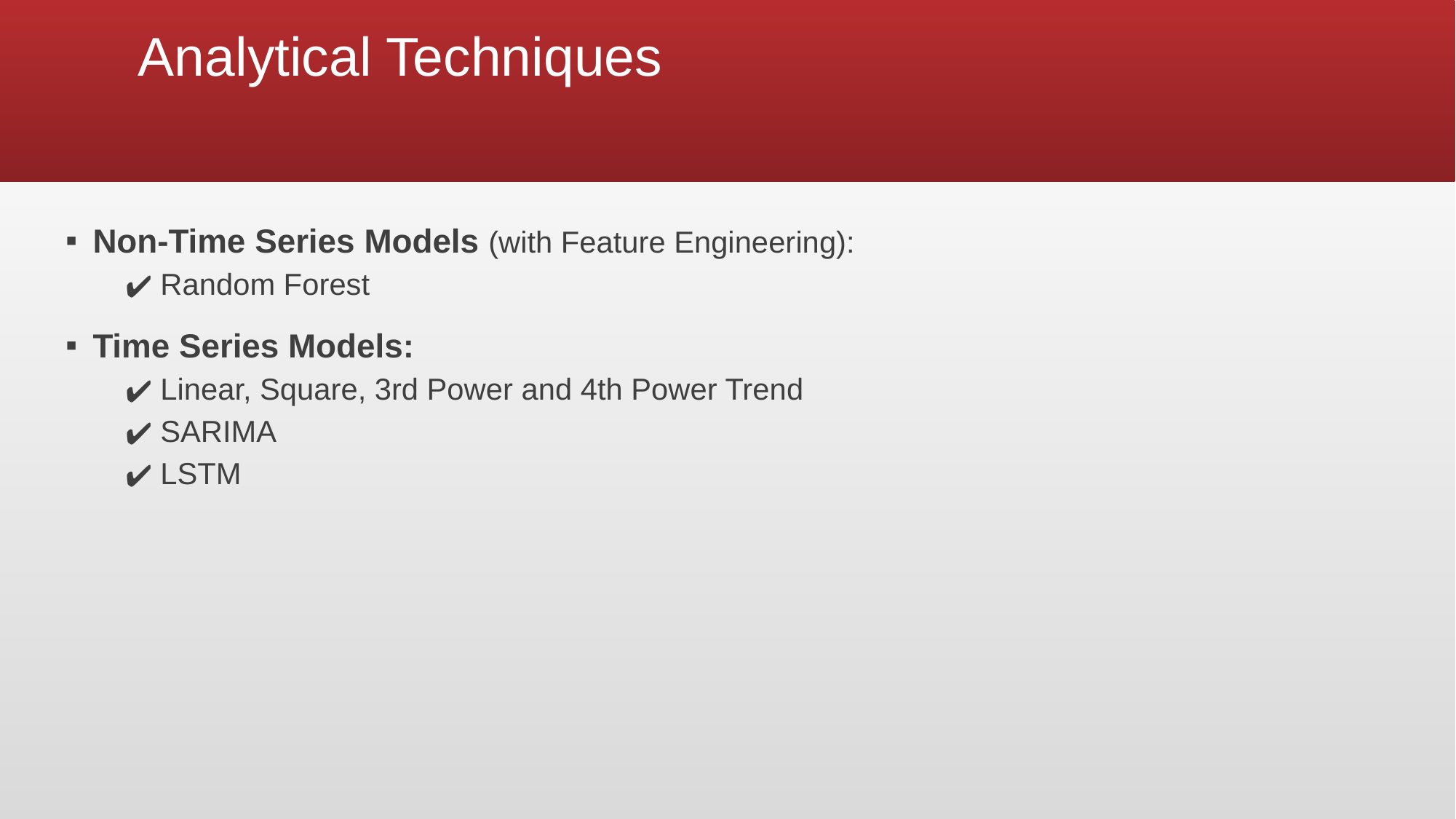

# Analytical Techniques
Non-Time Series Models (with Feature Engineering):
 Random Forest
Time Series Models:
 Linear, Square, 3rd Power and 4th Power Trend
 SARIMA
 LSTM